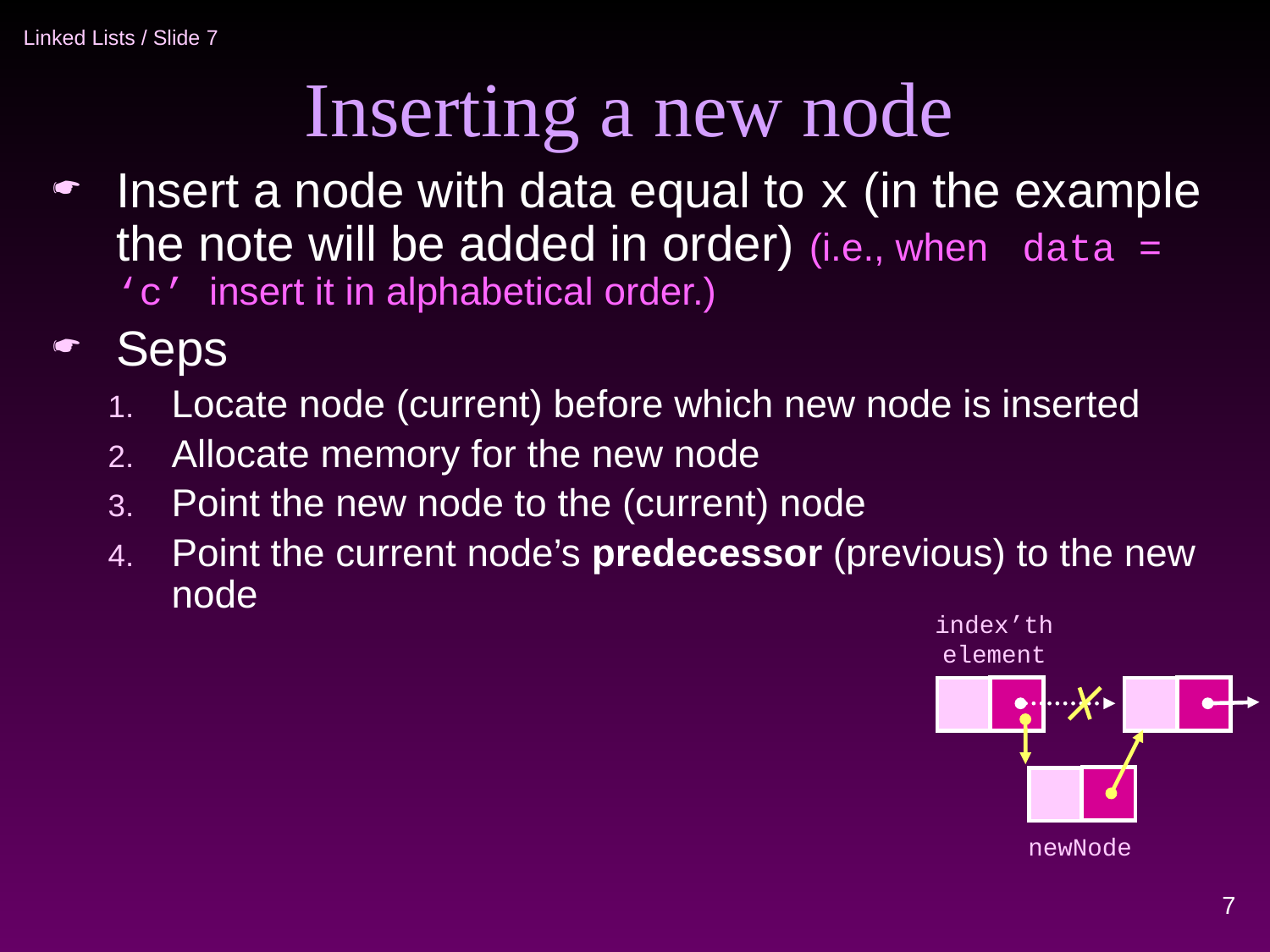

# Inserting a new node
Insert a node with data equal to x (in the example the note will be added in order) (i.e., when  data = ‘c’ insert it in alphabetical order.)
Seps
Locate node (current) before which new node is inserted
Allocate memory for the new node
Point the new node to the (current) node
Point the current node’s predecessor (previous) to the new node

index’th element

newNode
7